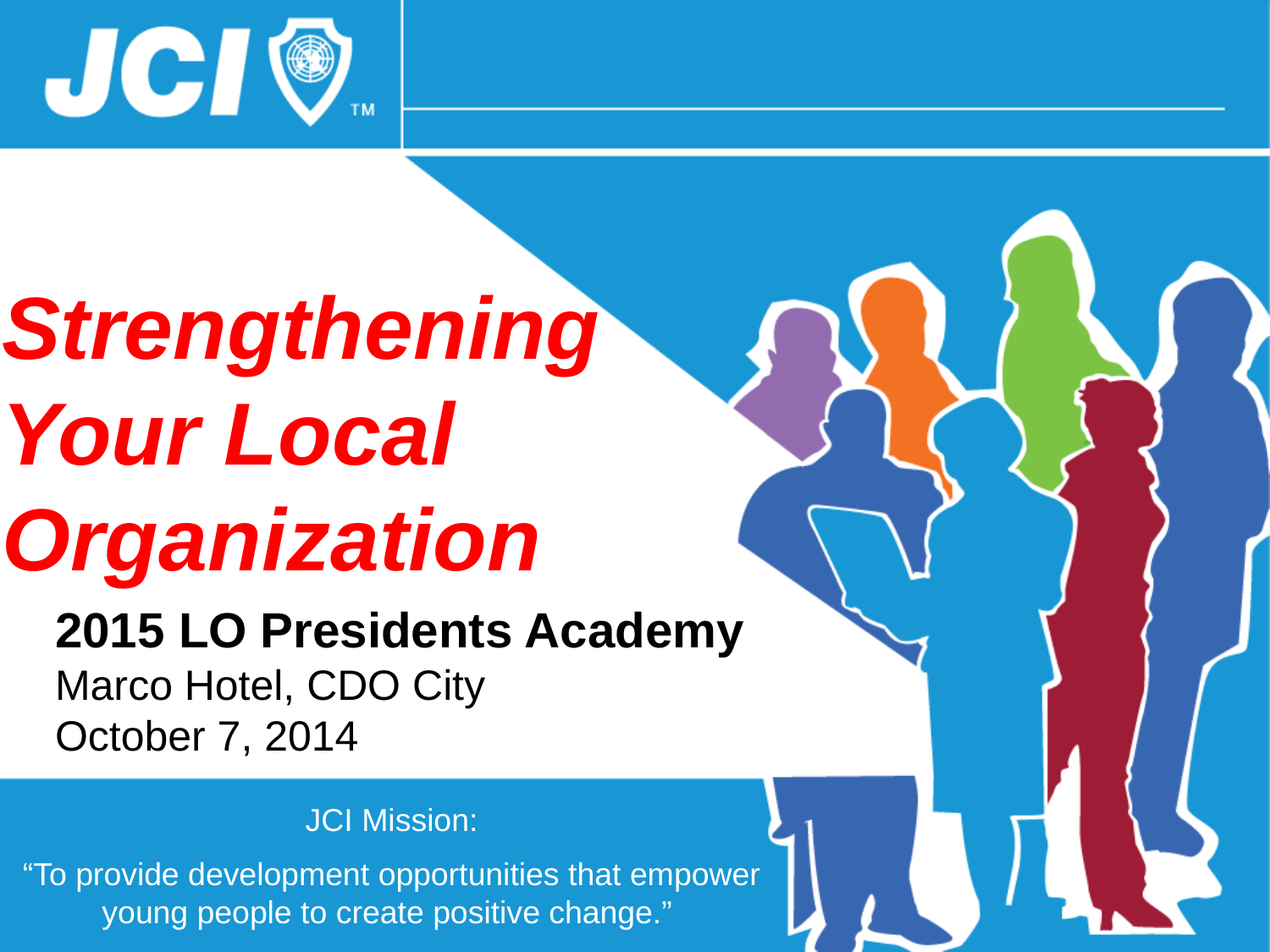

# Strengthening Your Local Organization
2015 LO Presidents Academy
Marco Hotel, CDO City
October 7, 2014